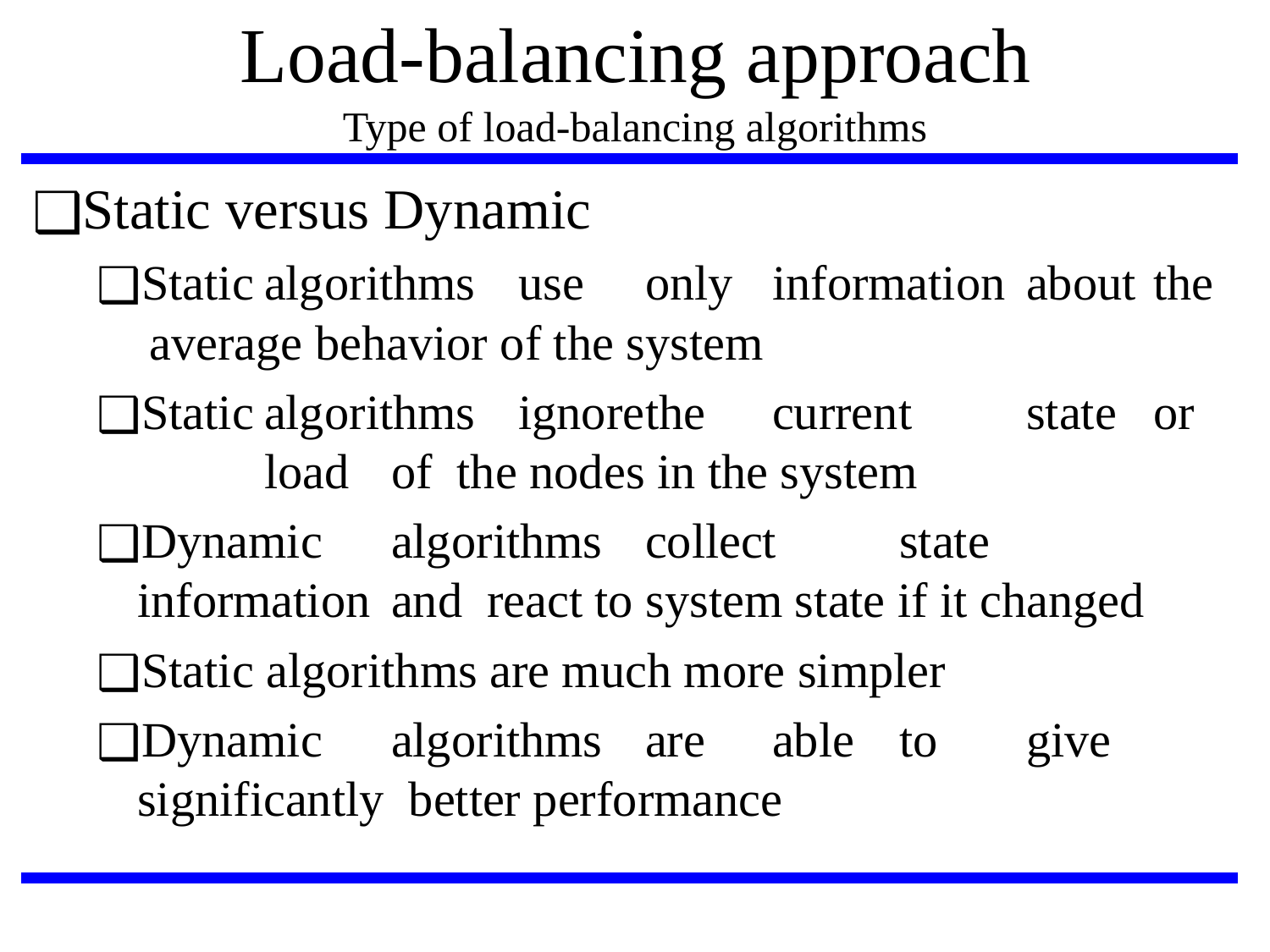

# Load-balancing approach
Type of load-balancing algorithms
Static versus Dynamic
Static	algorithms	use	only	information	about	the  average behavior of the system
Static	algorithms	ignore	the	current	state	or	load	of  the nodes in the system
Dynamic	algorithms	collect	state	information	and  react to system state if it changed
Static algorithms are much more simpler
Dynamic	algorithms	are	able	to	give	significantly  better performance